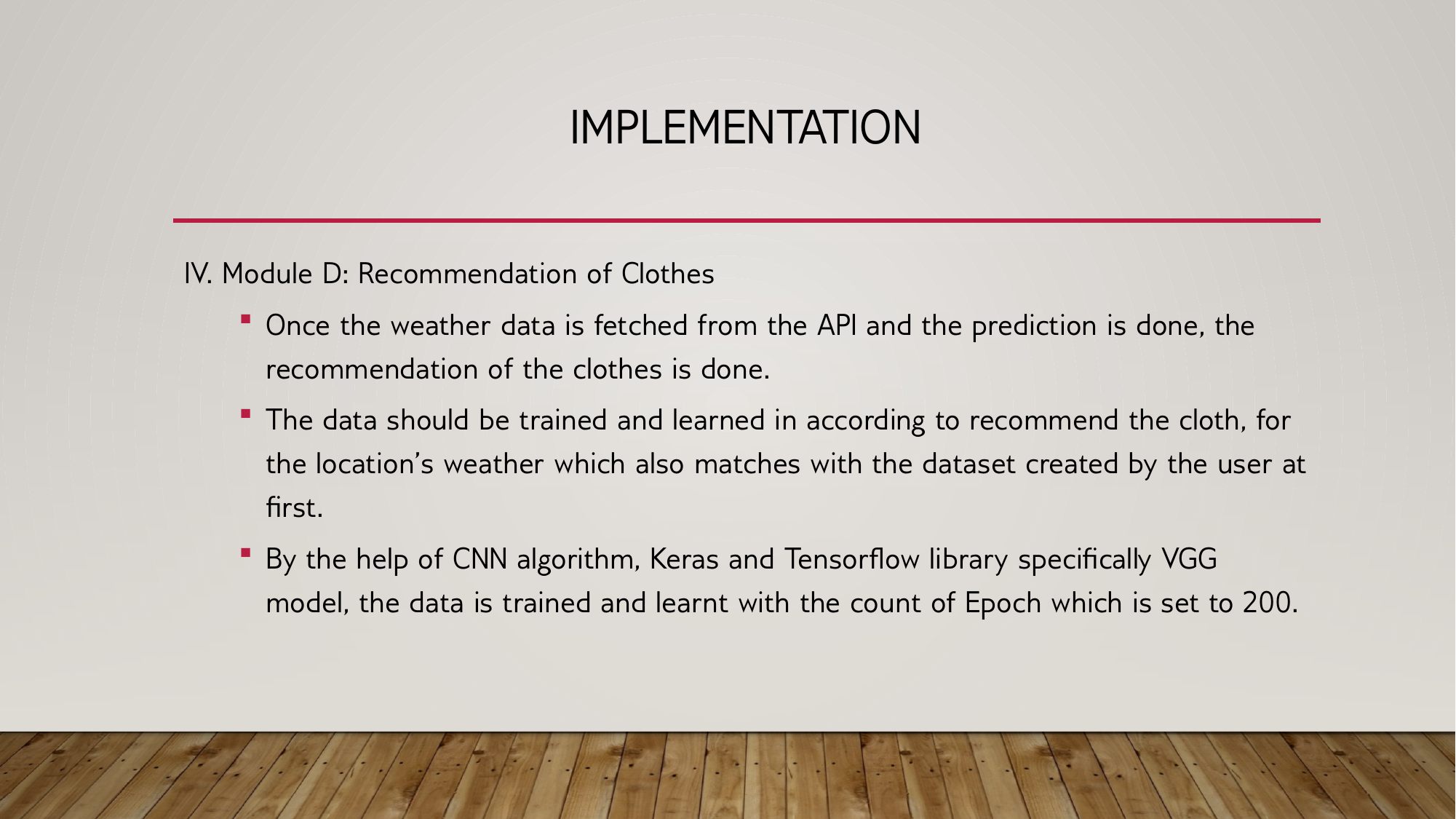

# Implementation
IV. Module D: Recommendation of Clothes
Once the weather data is fetched from the API and the prediction is done, the recommendation of the clothes is done.
The data should be trained and learned in according to recommend the cloth, for the location’s weather which also matches with the dataset created by the user at first.
By the help of CNN algorithm, Keras and Tensorflow library specifically VGG model, the data is trained and learnt with the count of Epoch which is set to 200.